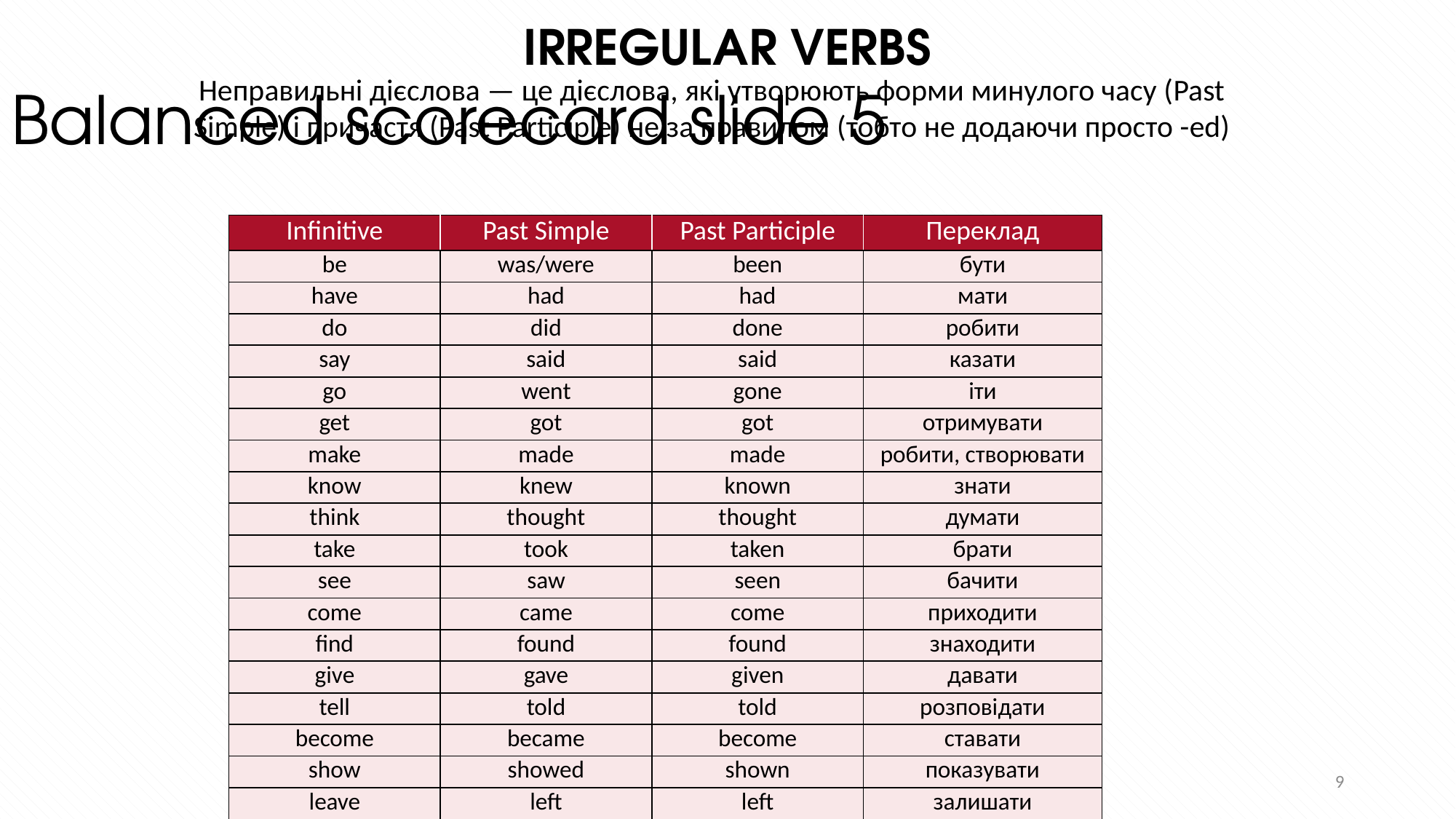

IRREGULAR VERBS
Balanced scorecard slide 5
Неправильні дієслова — це дієслова, які утворюють форми минулого часу (Past Simple) і причастя (Past Participle) не за правилом (тобто не додаючи просто -ed)
| Infinitive | Past Simple | Past Participle | Переклад |
| --- | --- | --- | --- |
| be | was/were | been | бути |
| have | had | had | мати |
| do | did | done | робити |
| say | said | said | казати |
| go | went | gone | іти |
| get | got | got | отримувати |
| make | made | made | робити, створювати |
| know | knew | known | знати |
| think | thought | thought | думати |
| take | took | taken | брати |
| see | saw | seen | бачити |
| come | came | come | приходити |
| find | found | found | знаходити |
| give | gave | given | давати |
| tell | told | told | розповідати |
| become | became | become | ставати |
| show | showed | shown | показувати |
| leave | left | left | залишати |
| feel | felt | felt | відчувати |
| bring | brought | brought | приносити |
9